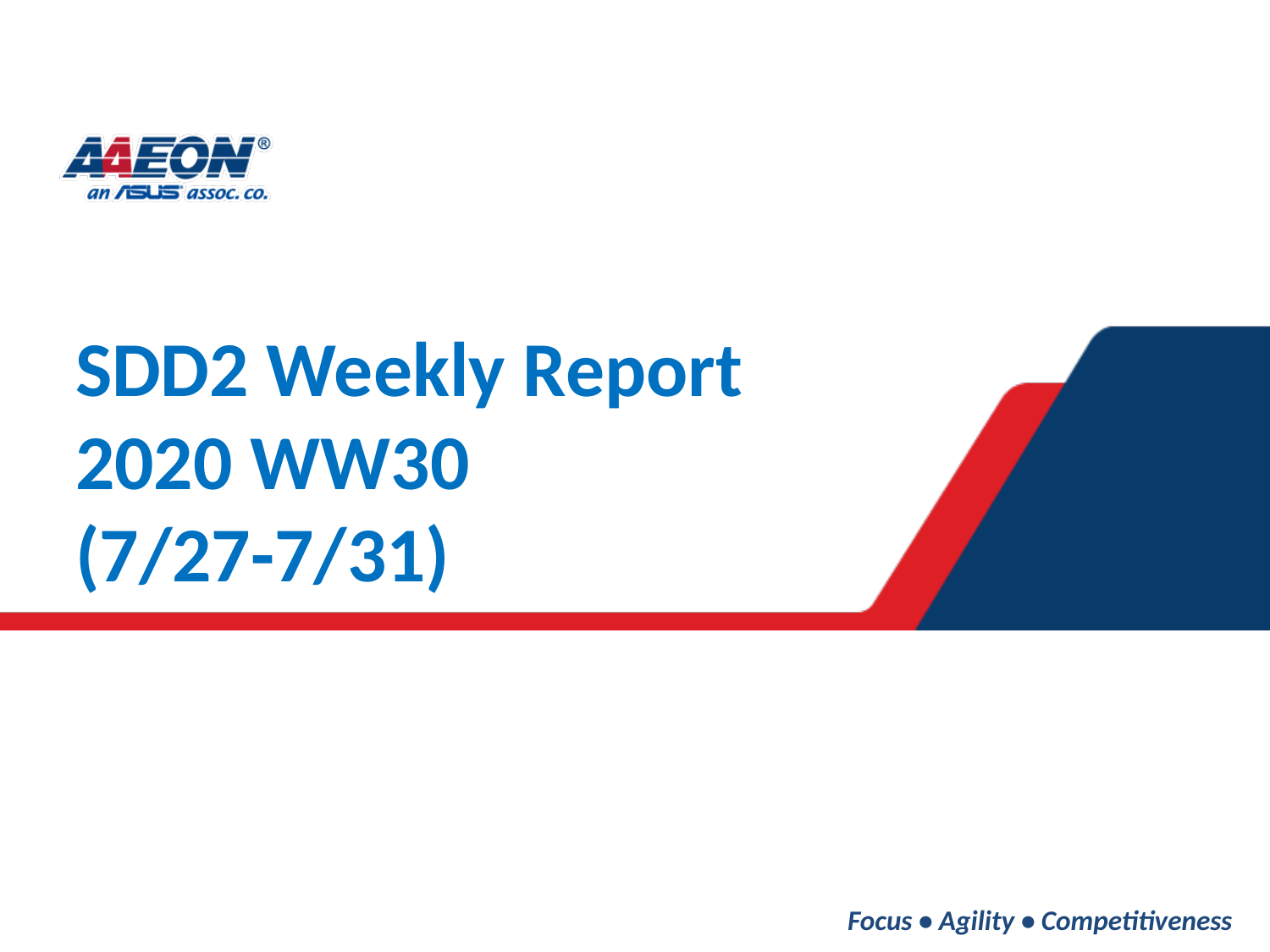

# SDD2 Weekly Report
2020 WW30
(7/27-7/31)
Focus • Agility • Competitiveness
1